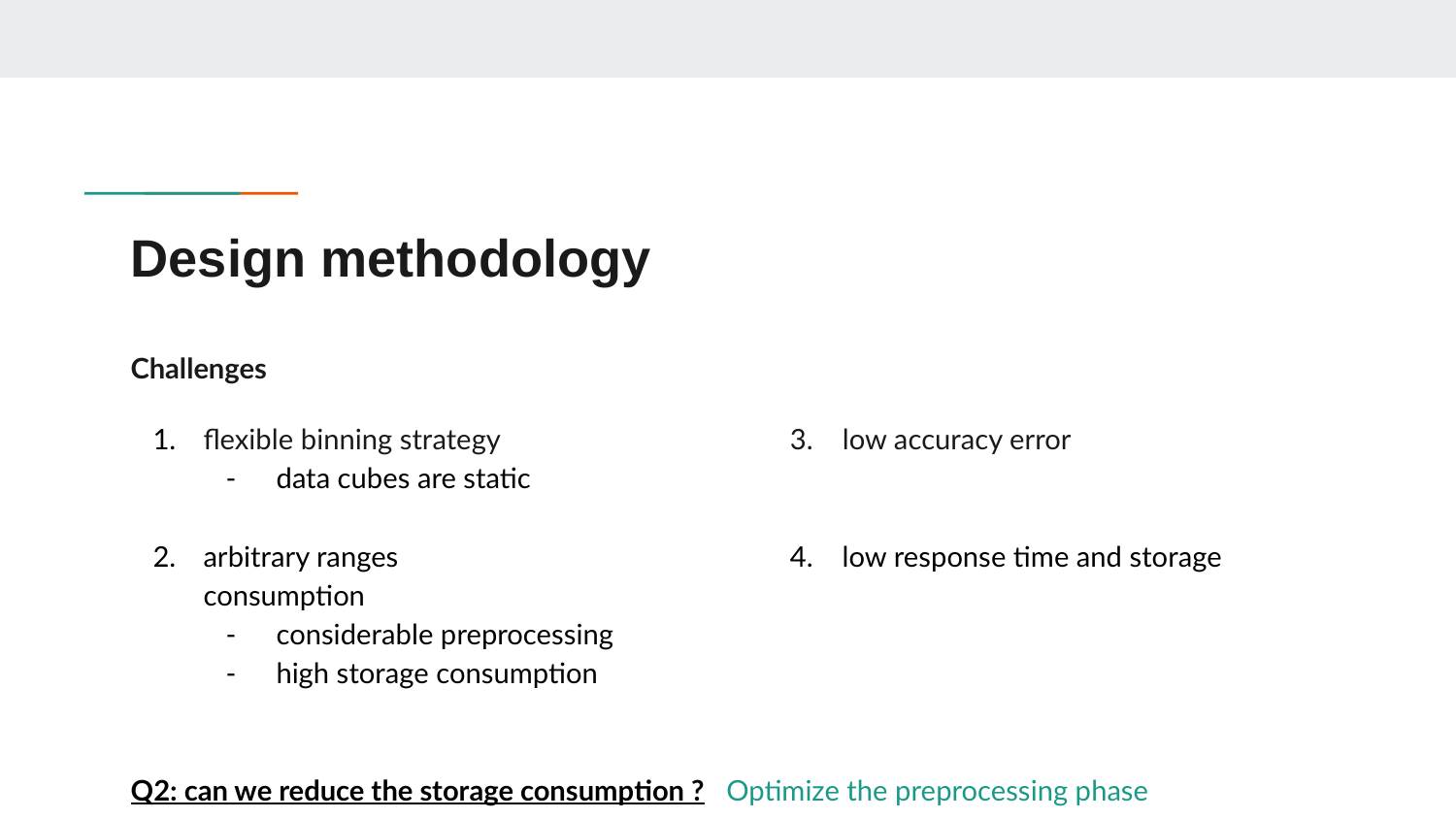

# Design methodology
Challenges
flexible binning strategy                                        3.    low accuracy error
data cubes are static

arbitrary ranges                                                      4.    low response time and storage consumption
considerable preprocessing
high storage consumption

Q2: can we reduce the storage consumption ?   Optimize the preprocessing phase